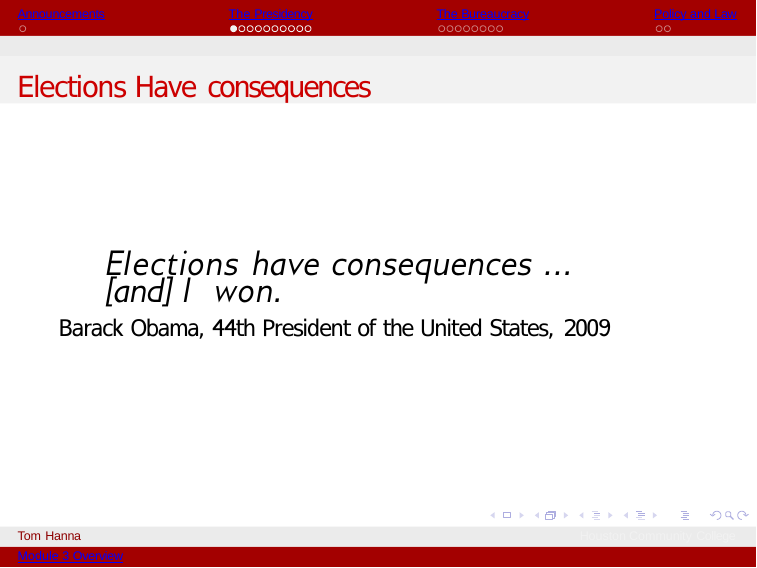

Announcements
The Presidency
The Bureaucracy
Policy and Law

Elections Have consequences
Elections have consequences ... [and] I  won.
Barack Obama, 44th President of the United States, 2009

Tom Hanna
Module 3 Overview
Houston Community College